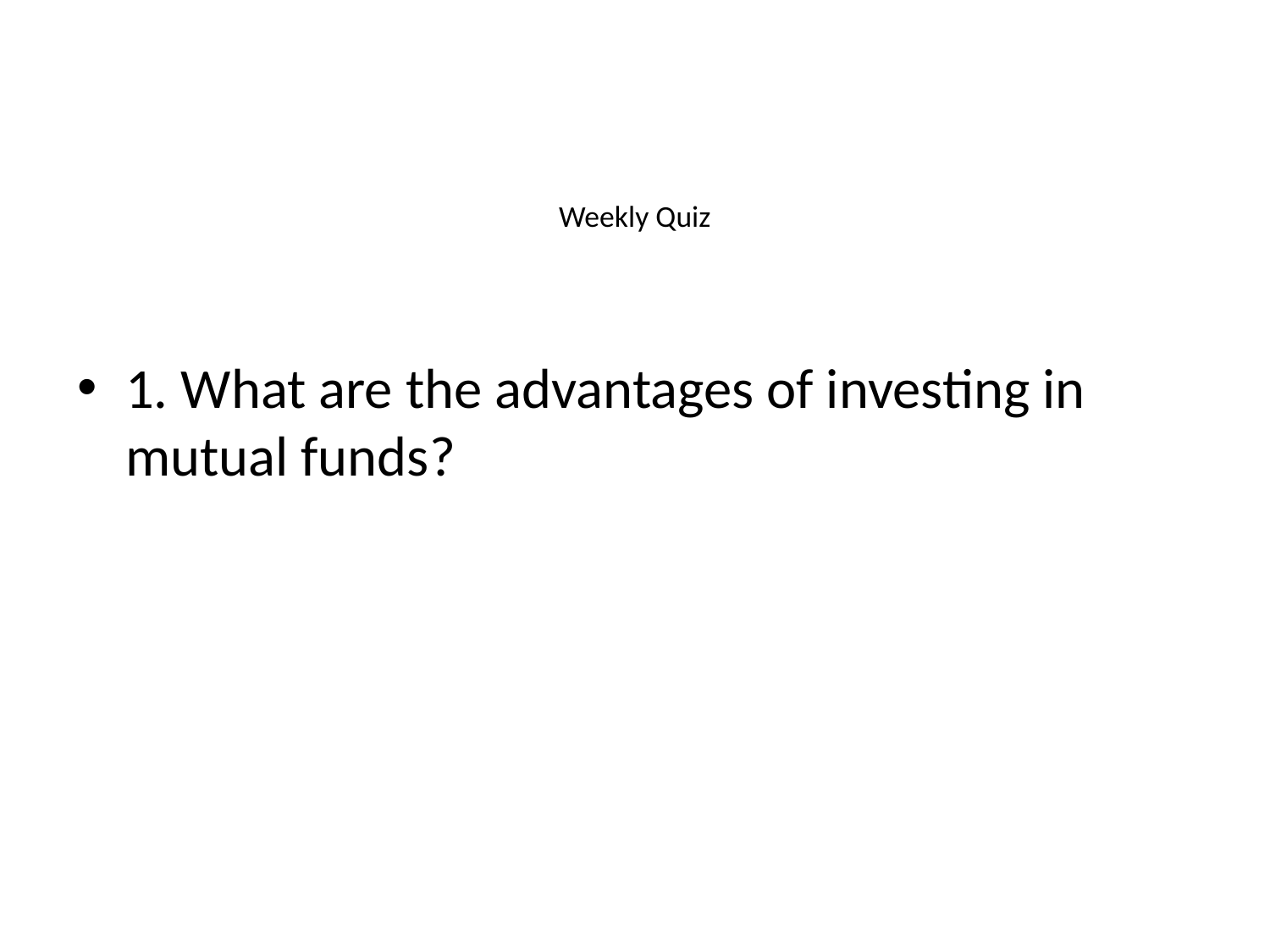

# Weekly Quiz
1. What are the advantages of investing in mutual funds?